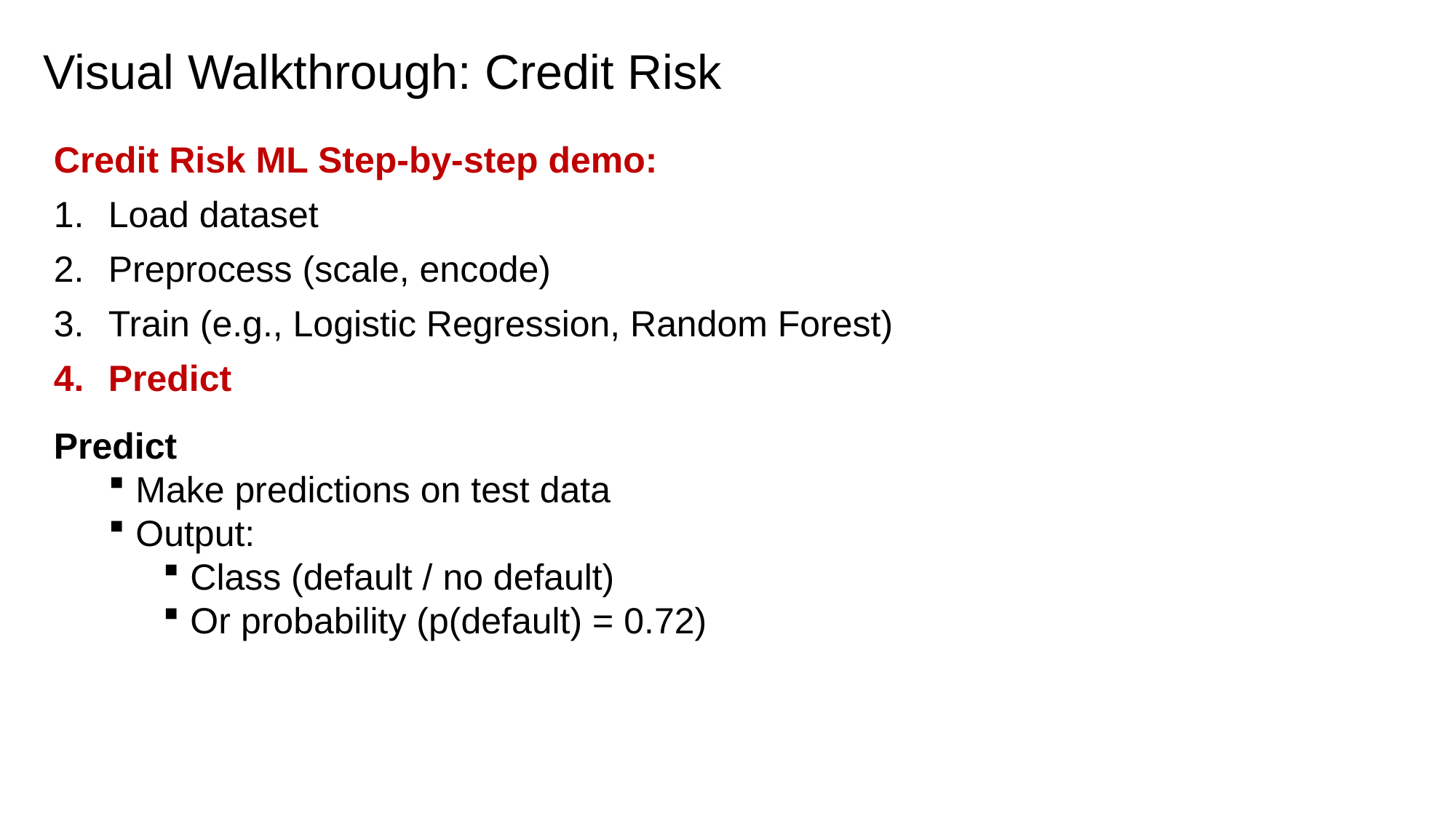

# Visual Walkthrough: Credit Risk
Credit Risk ML Step-by-step demo:
Load dataset
Preprocess (scale, encode)
Train (e.g., Logistic Regression, Random Forest)
Predict

Predict
Make predictions on test data
Output:
Class (default / no default)
Or probability (p(default) = 0.72)